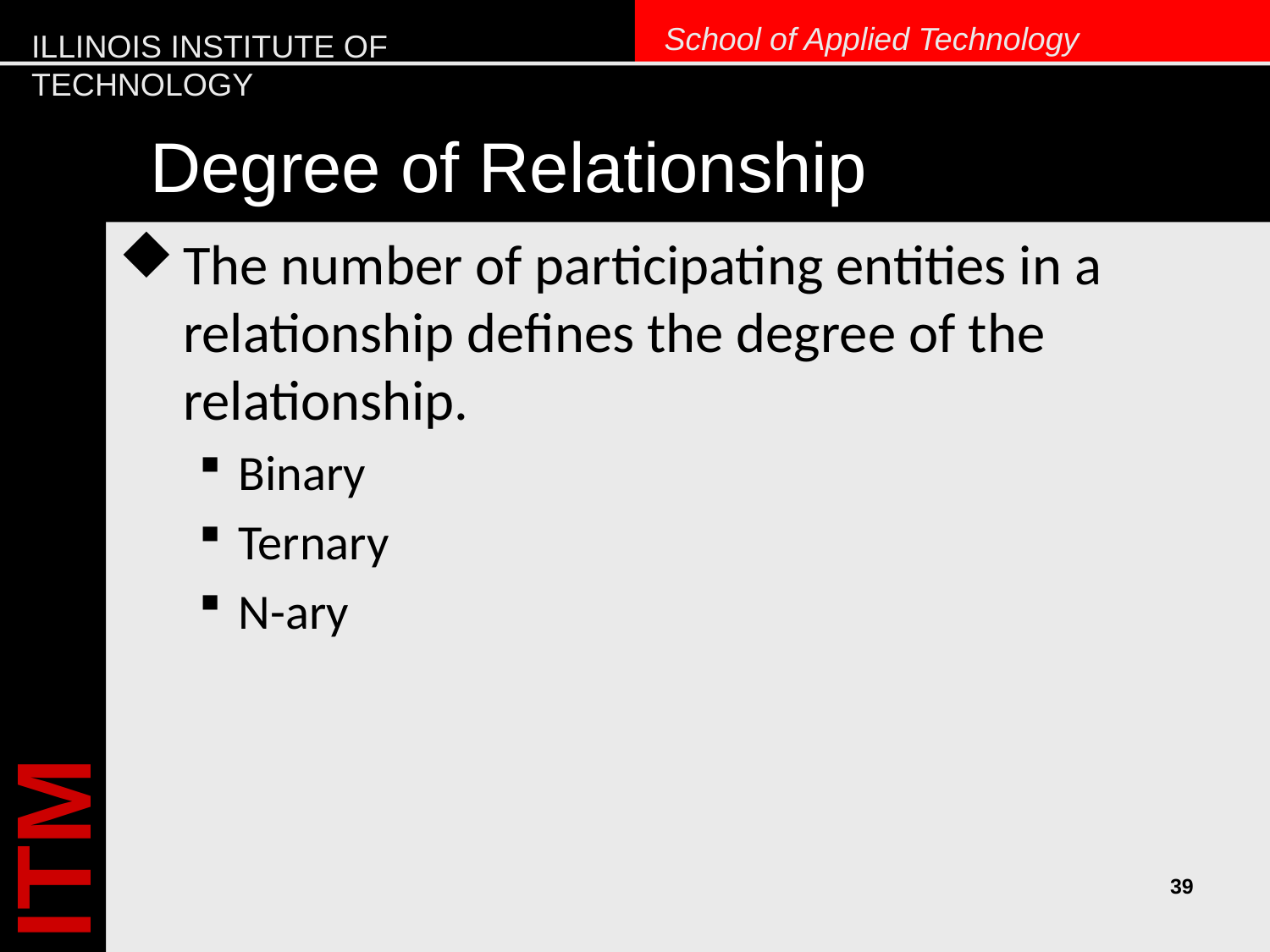

# Degree of Relationship
The number of participating entities in a relationship defines the degree of the relationship.
Binary
Ternary
N-ary
39